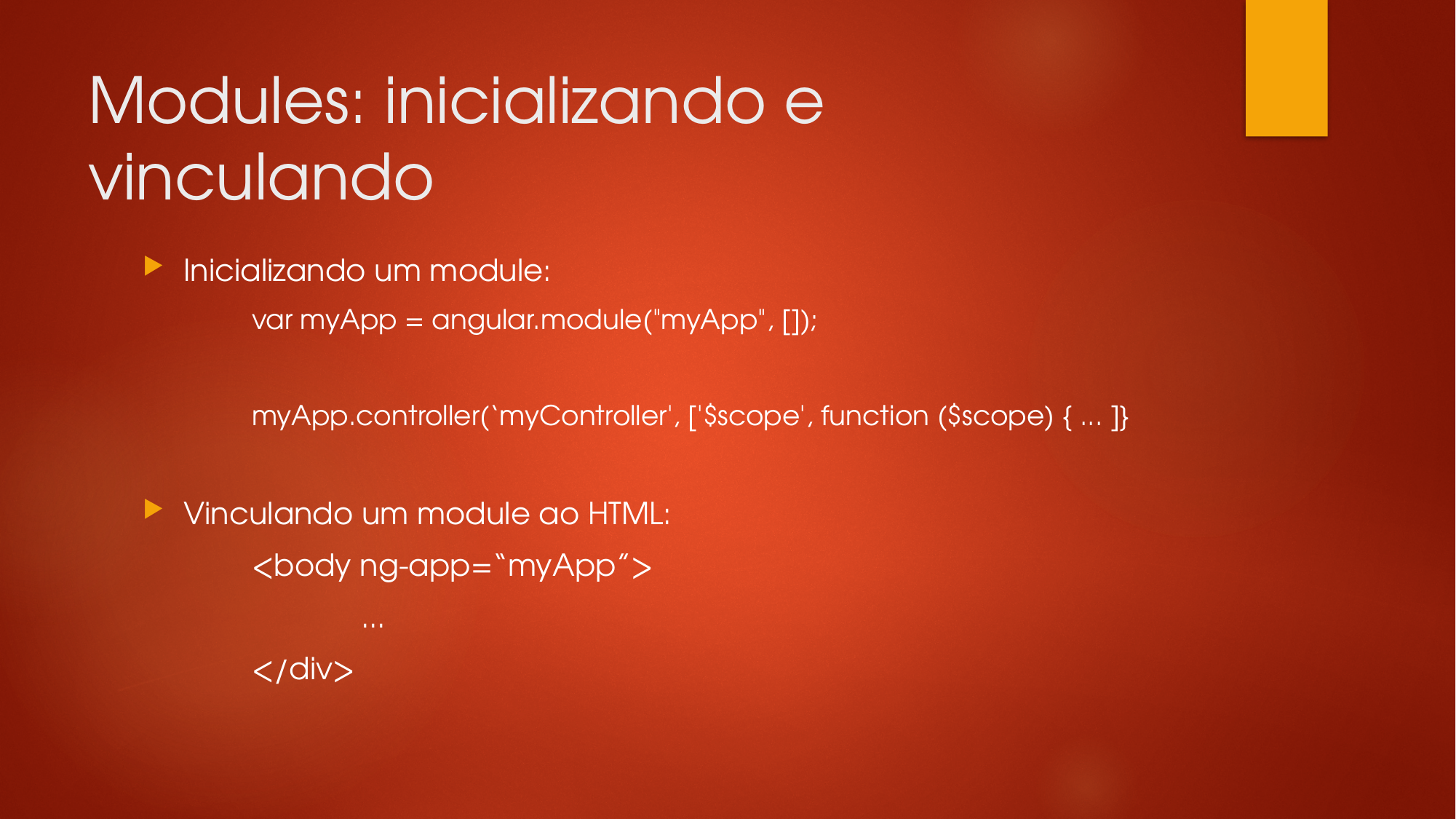

# Modules: inicializando e vinculando
Inicializando um module:
	var myApp = angular.module("myApp", []);

	myApp.controller(‘myController', ['$scope', function ($scope) { ... ]}

Vinculando um module ao HTML:
	<body ng-app=“myApp”>
		...
	</div>